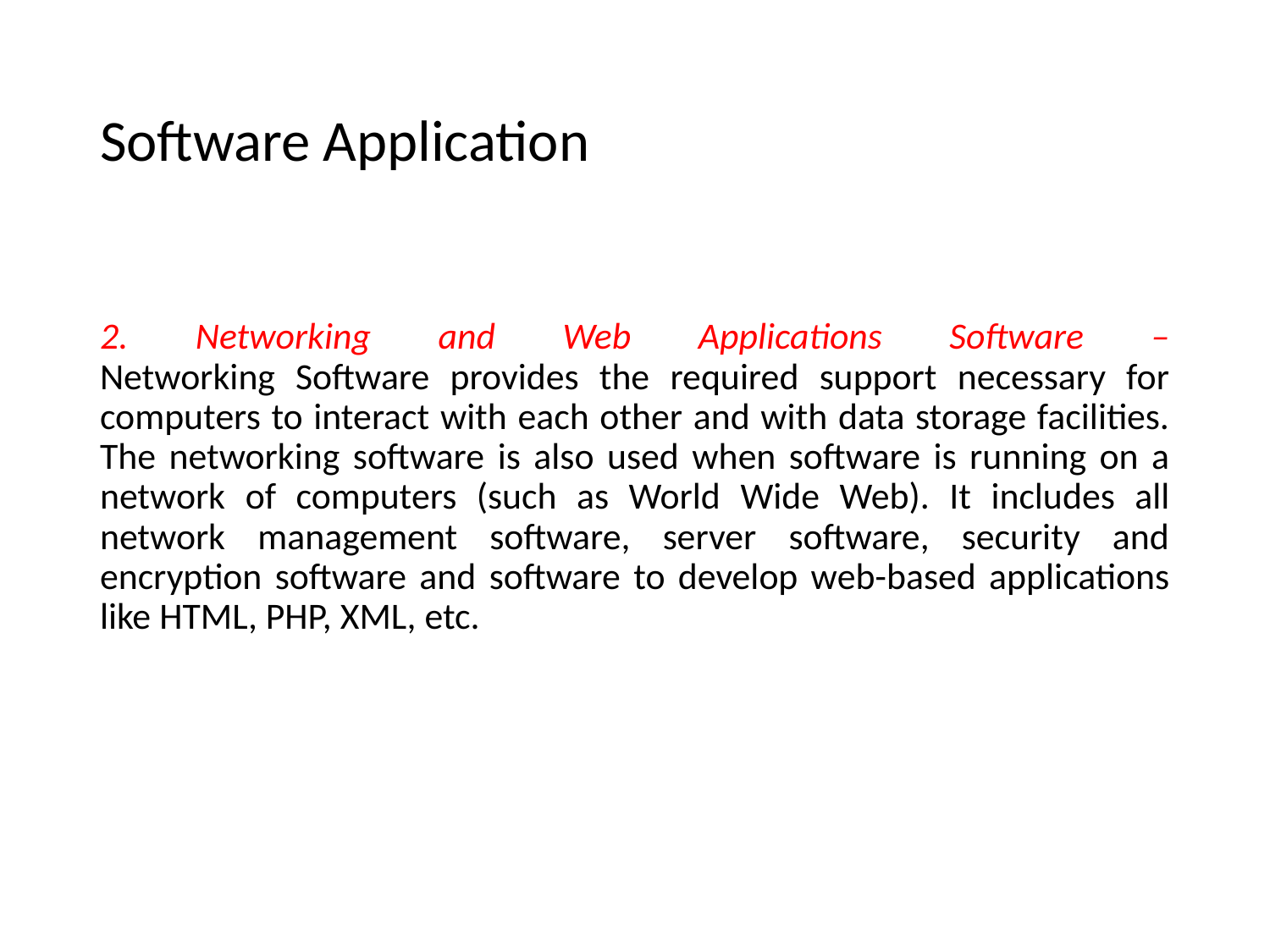

# Software Application

2. Networking and Web Applications Software –
Networking Software provides the required support necessary for computers to interact with each other and with data storage facilities. The networking software is also used when software is running on a network of computers (such as World Wide Web). It includes all network management software, server software, security and encryption software and software to develop web-based applications like HTML, PHP, XML, etc.